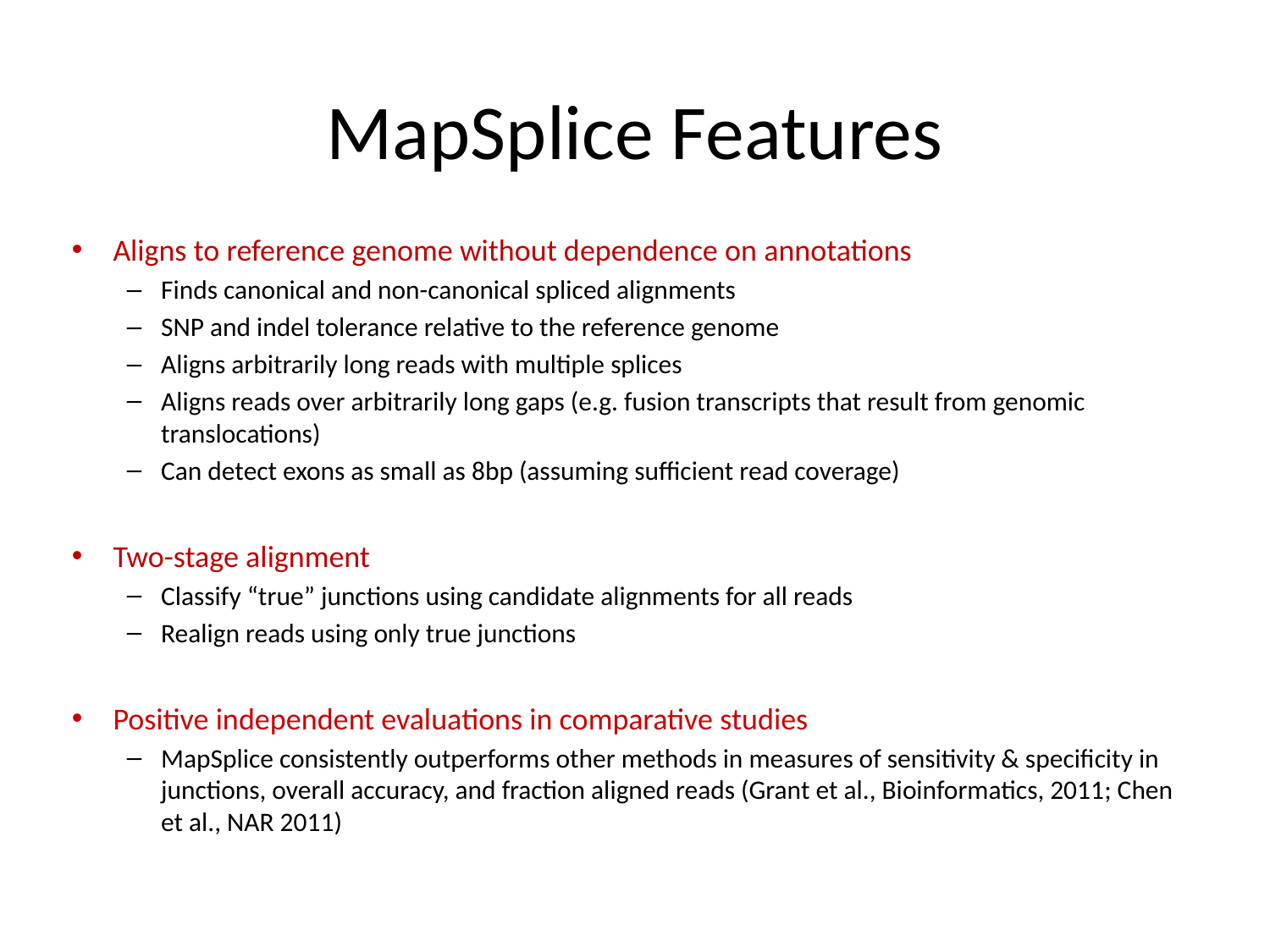

# MapSplice Features
Aligns to reference genome without dependence on annotations
Finds canonical and non-canonical spliced alignments
SNP and indel tolerance relative to the reference genome
Aligns arbitrarily long reads with multiple splices
Aligns reads over arbitrarily long gaps (e.g. fusion transcripts that result from genomic translocations)
Can detect exons as small as 8bp (assuming sufficient read coverage)

Two-stage alignment
Classify “true” junctions using candidate alignments for all reads
Realign reads using only true junctions

Positive independent evaluations in comparative studies
MapSplice consistently outperforms other methods in measures of sensitivity & specificity in junctions, overall accuracy, and fraction aligned reads (Grant et al., Bioinformatics, 2011; Chen et al., NAR 2011)